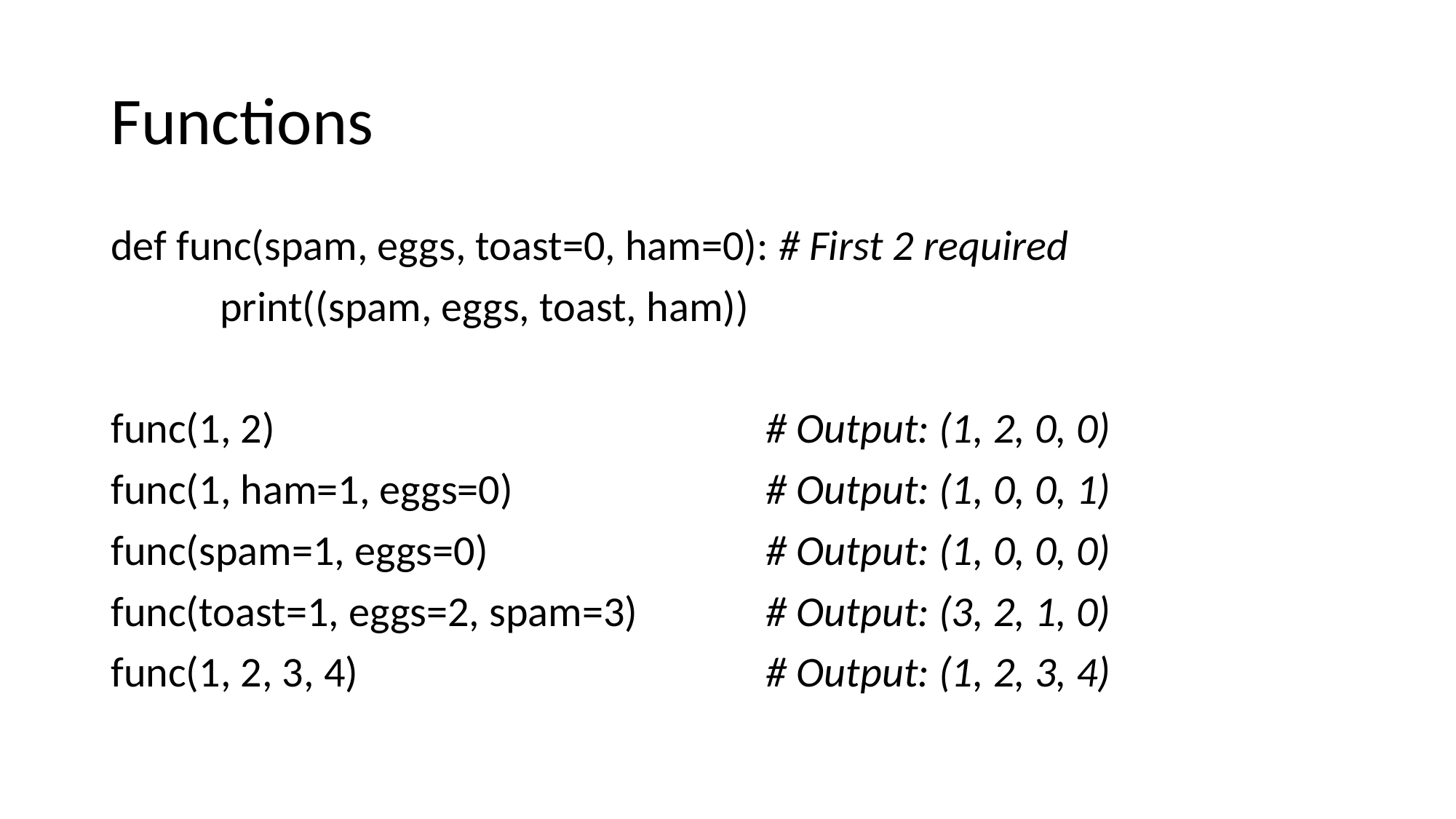

# Functions
def func(spam, eggs, toast=0, ham=0): # First 2 required
	print((spam, eggs, toast, ham))

func(1, 2) 					# Output: (1, 2, 0, 0)
func(1, ham=1, eggs=0) 			# Output: (1, 0, 0, 1)
func(spam=1, eggs=0) 			# Output: (1, 0, 0, 0)
func(toast=1, eggs=2, spam=3) 		# Output: (3, 2, 1, 0)
func(1, 2, 3, 4) 				# Output: (1, 2, 3, 4)